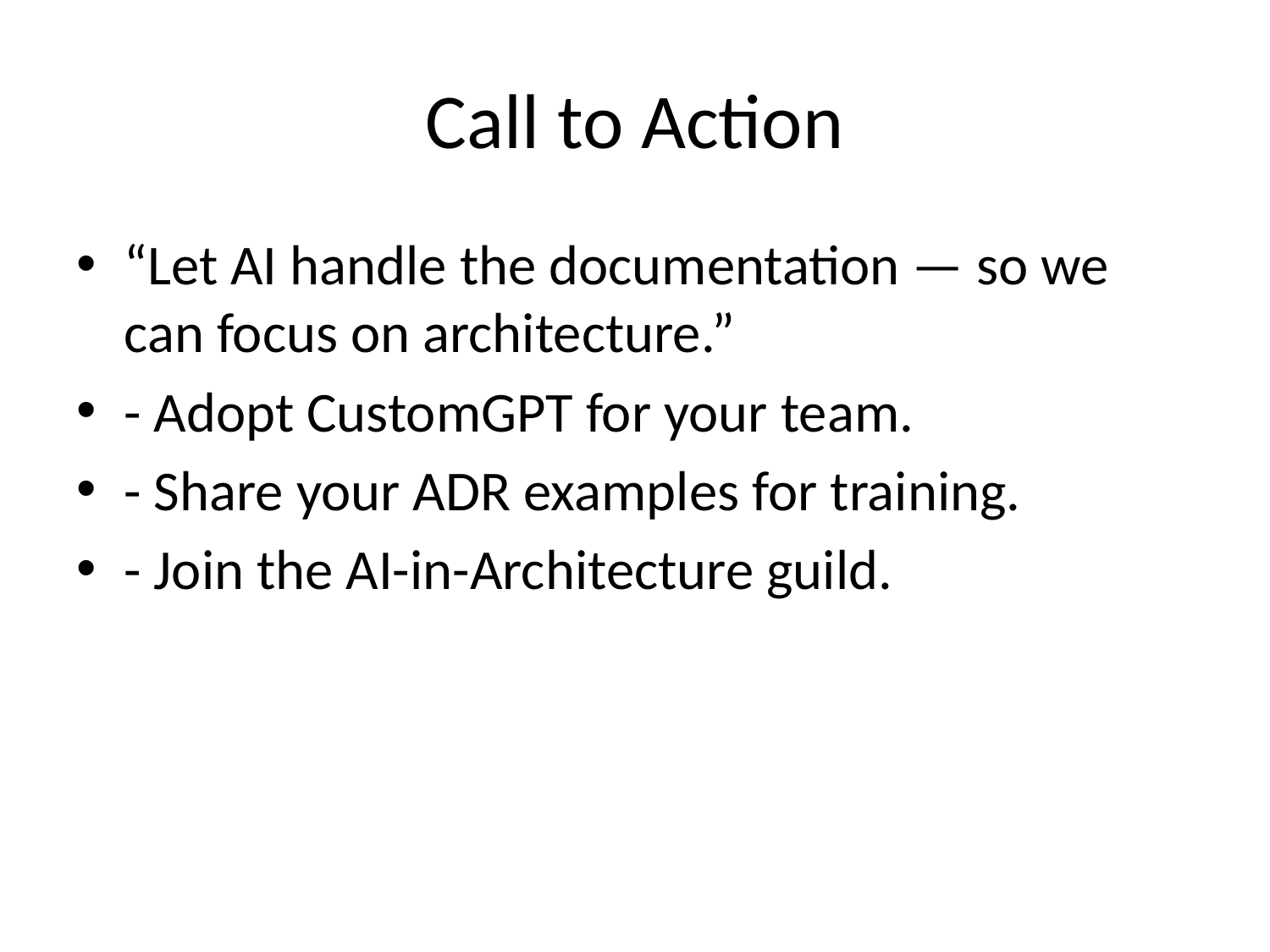

# Call to Action
“Let AI handle the documentation — so we can focus on architecture.”
- Adopt CustomGPT for your team.
- Share your ADR examples for training.
- Join the AI-in-Architecture guild.